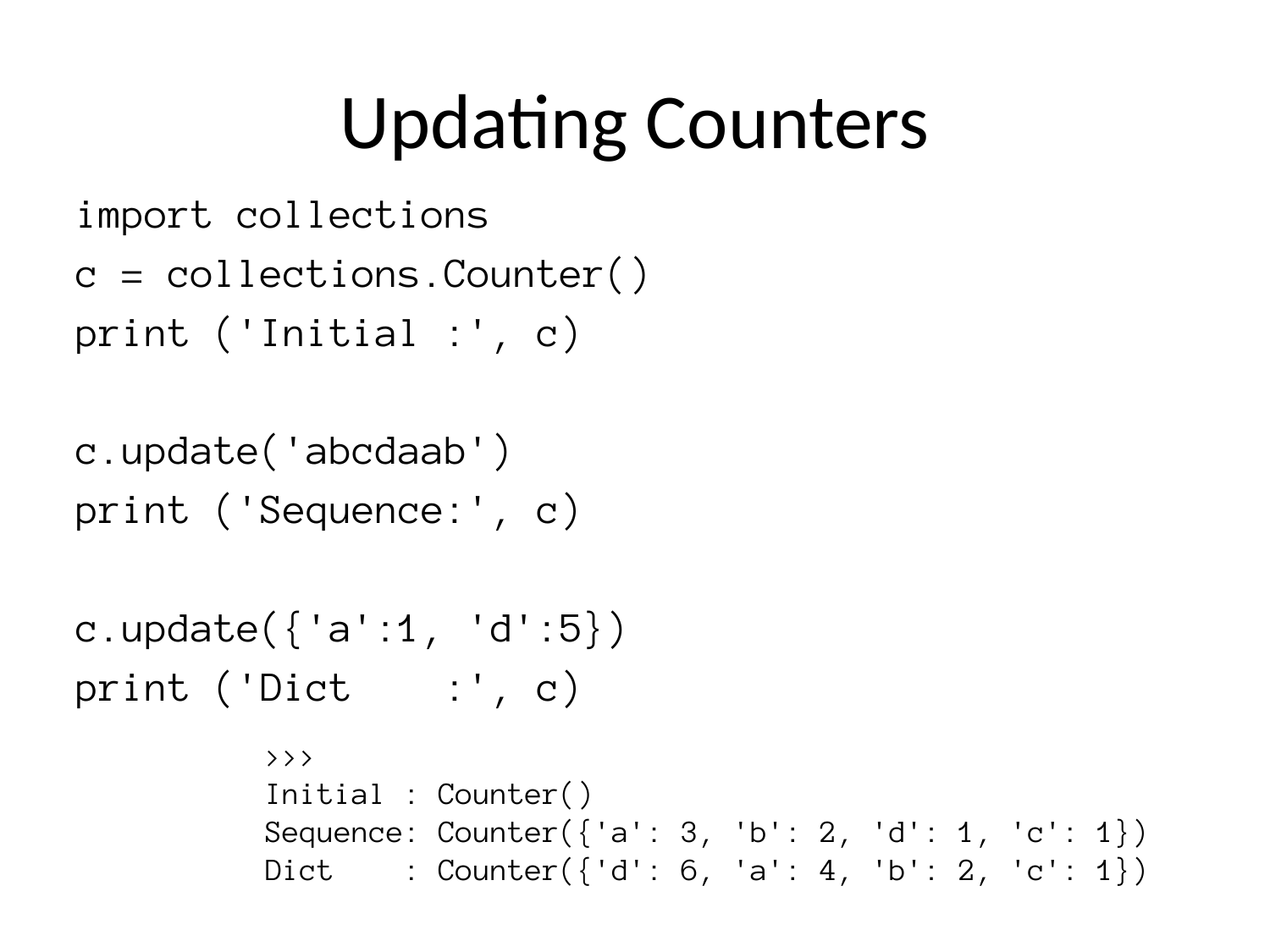

# Updating Counters
import collections
c = collections.Counter()
print ('Initial :', c)

c.update('abcdaab')
print ('Sequence:', c)

c.update({'a':1, 'd':5})
print ('Dict    :', c)
>>>
Initial : Counter()
Sequence: Counter({'a': 3, 'b': 2, 'd': 1, 'c': 1})
Dict    : Counter({'d': 6, 'a': 4, 'b': 2, 'c': 1})